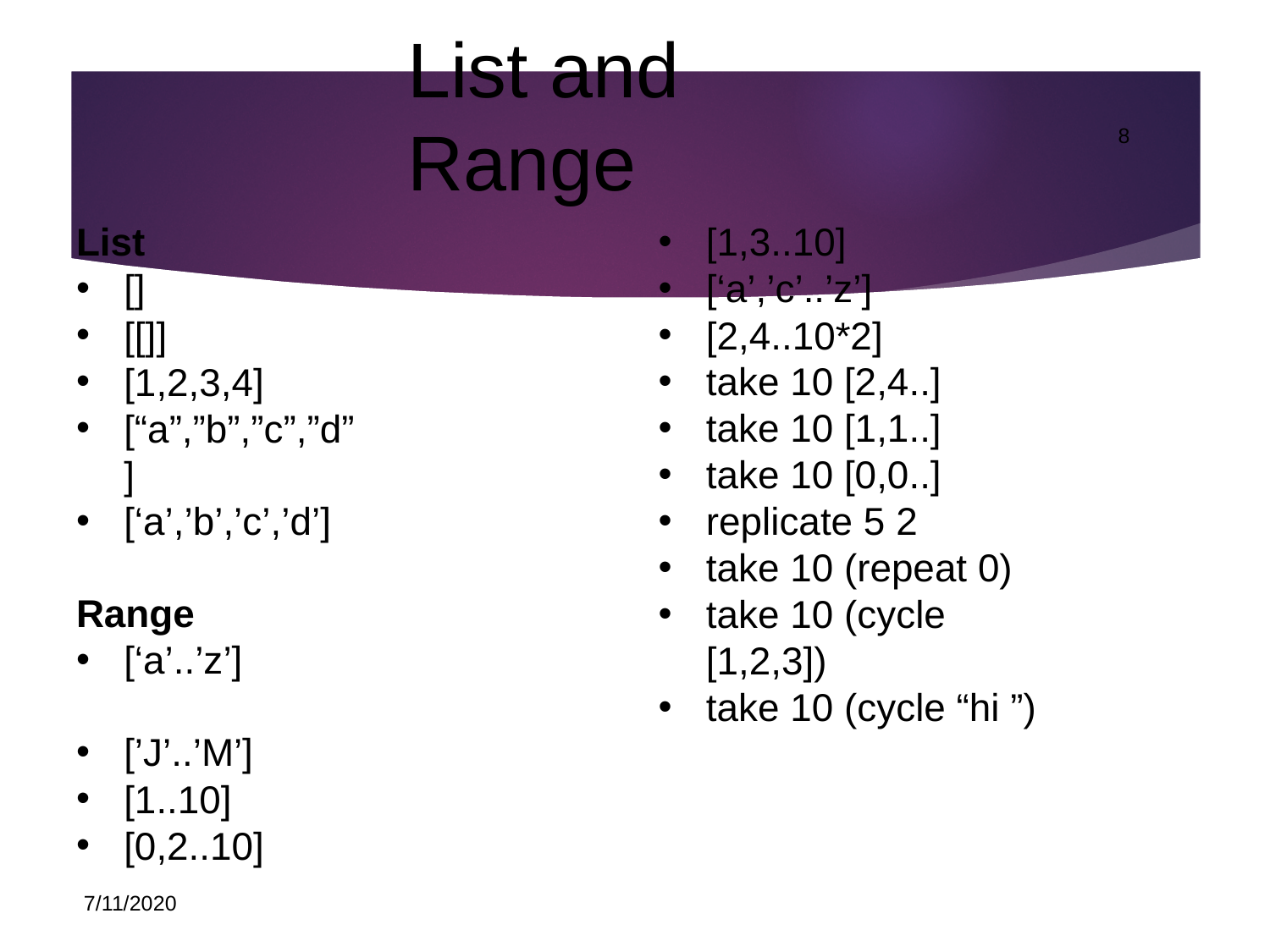

8
# List and Range
List
[]
[[]]
[1,2,3,4]
[“a”,”b”,”c”,”d”]
[‘a’,’b’,’c’,’d’]

Range
[‘a’..’z’]

[’J’..’M’]
[1..10]
[0,2..10]
[1,3..10]
[‘a’,’c’..’z’]
[2,4..10*2]
take 10 [2,4..]
take 10 [1,1..]
take 10 [0,0..]
replicate 5 2
take 10 (repeat 0)
take 10 (cycle [1,2,3])
take 10 (cycle “hi ”)
7/11/2020